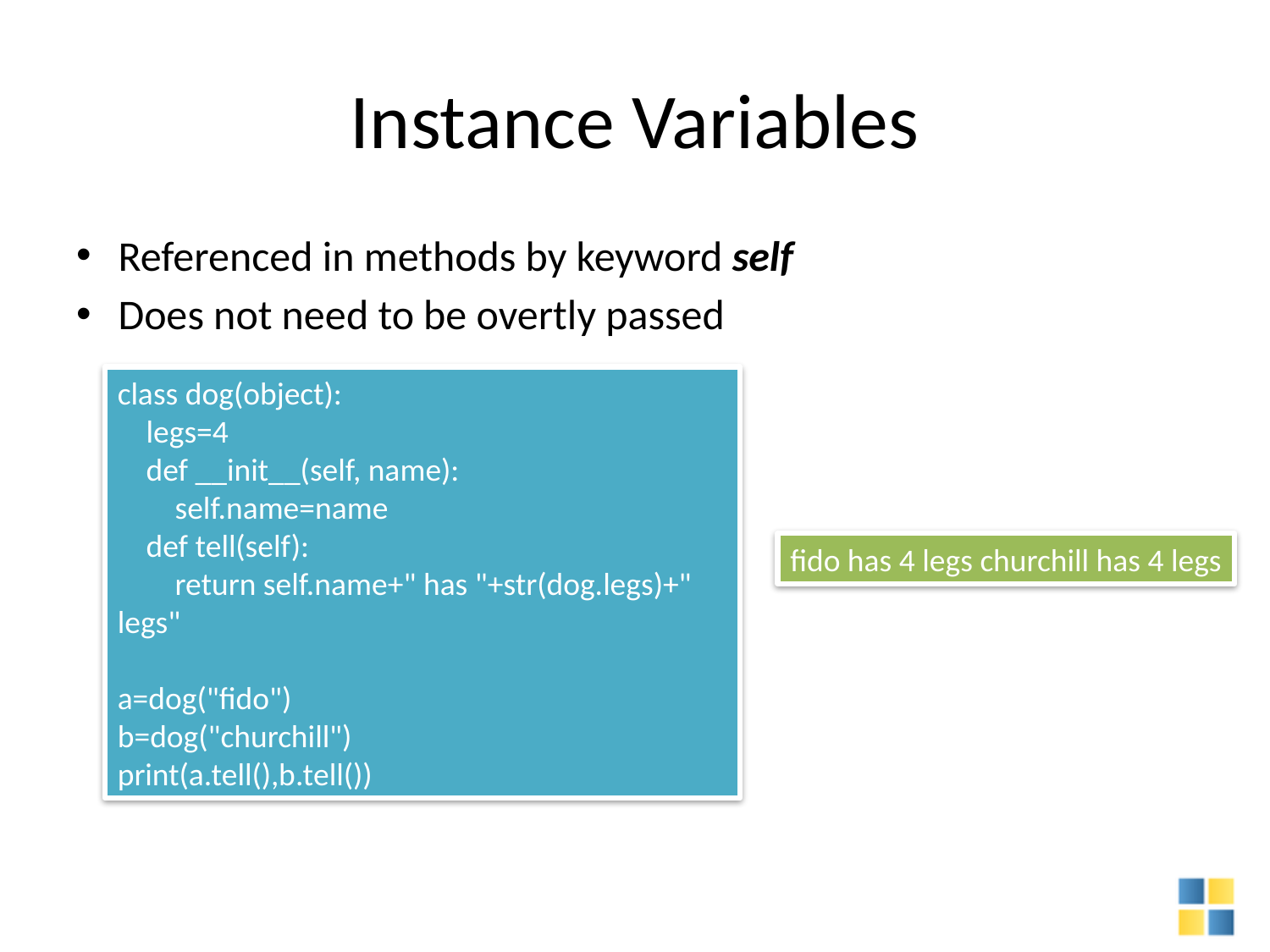

# Instance Variables
Referenced in methods by keyword self
Does not need to be overtly passed
class dog(object):
    legs=4
    def __init__(self, name):
        self.name=name
    def tell(self):
        return self.name+" has "+str(dog.legs)+" legs"

a=dog("fido")
b=dog("churchill")
print(a.tell(),b.tell())
fido has 4 legs churchill has 4 legs